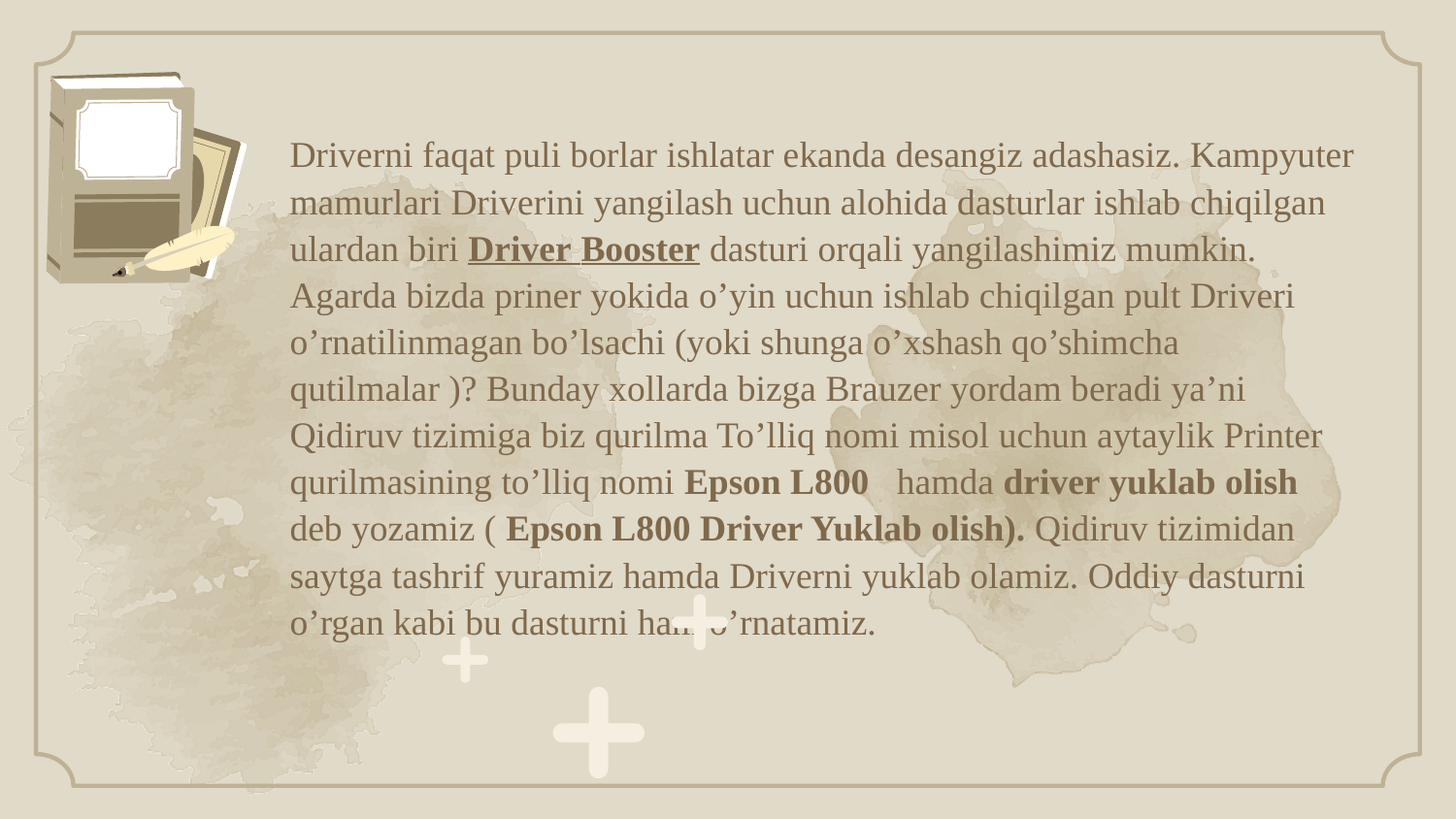

Driverni faqat puli borlar ishlatar ekanda desangiz adashasiz. Kampyuter mamurlari Driverini yangilash uchun alohida dasturlar ishlab chiqilgan ulardan biri Driver Booster dasturi orqali yangilashimiz mumkin. Agarda bizda priner yokida o’yin uchun ishlab chiqilgan pult Driveri o’rnatilinmagan bo’lsachi (yoki shunga o’xshash qo’shimcha qutilmalar )? Bunday xollarda bizga Brauzer yordam beradi ya’ni Qidiruv tizimiga biz qurilma To’lliq nomi misol uchun aytaylik Printer qurilmasining to’lliq nomi Epson L800   hamda driver yuklab olish deb yozamiz ( Epson L800 Driver Yuklab olish). Qidiruv tizimidan saytga tashrif yuramiz hamda Driverni yuklab olamiz. Oddiy dasturni o’rgan kabi bu dasturni ham o’rnatamiz.